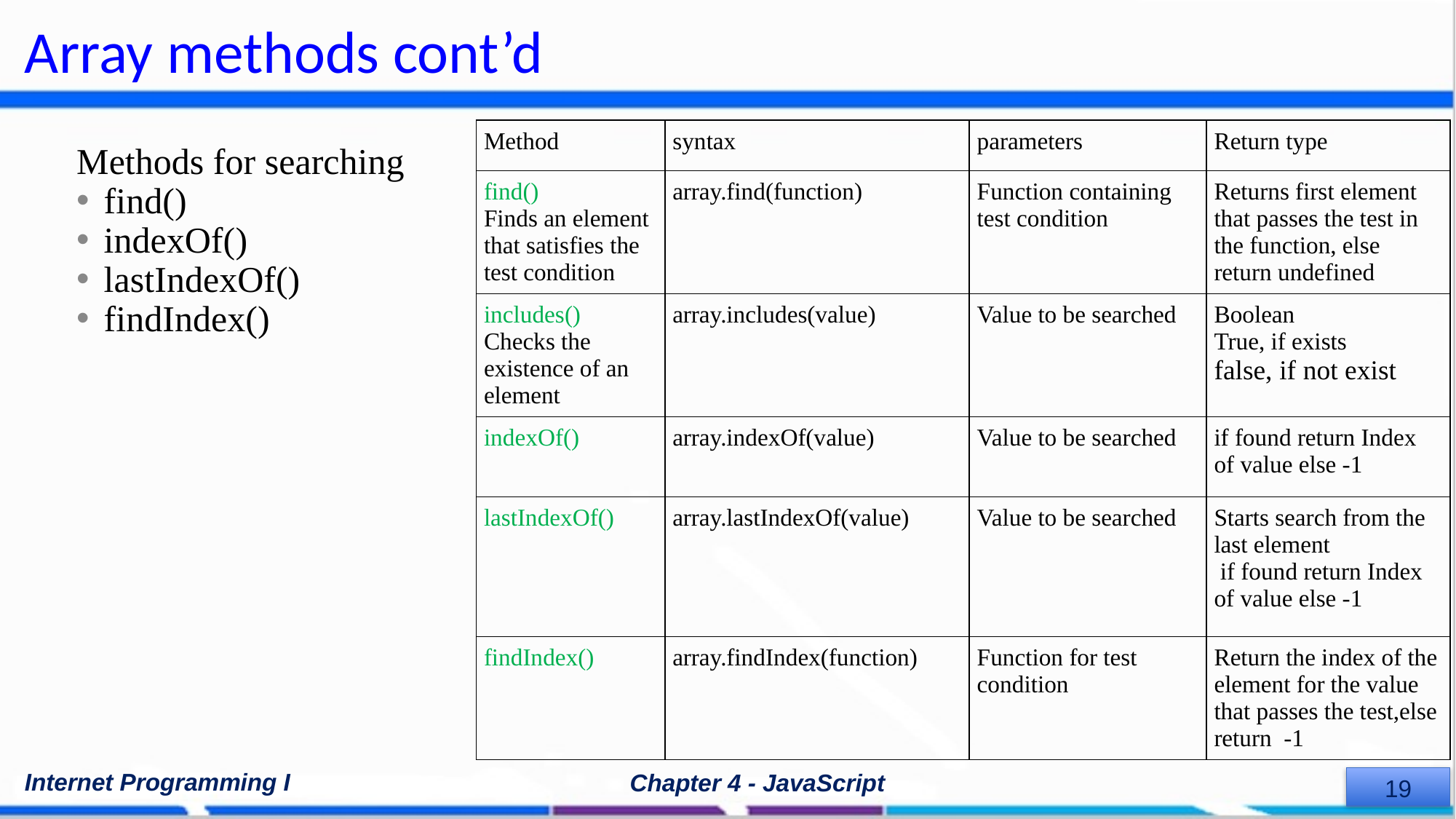

# Array methods cont’d

| Method | syntax | parameters | Return type |
| --- | --- | --- | --- |
| find() Finds an element that satisfies the test condition | array.find(function) | Function containing test condition | Returns first element that passes the test in the function, else return undefined |
| includes() Checks the existence of an element | array.includes(value) | Value to be searched | Boolean True, if exists false, if not exist |
| indexOf() | array.indexOf(value) | Value to be searched | if found return Index of value else -1 |
| lastIndexOf() | array.lastIndexOf(value) | Value to be searched | Starts search from the last element  if found return Index of value else -1 |
| findIndex() | array.findIndex(function) | Function for test condition | Return the index of the element for the value that passes the test,else return  -1 |
Methods for searching
find()
indexOf()
lastIndexOf()
findIndex()

Internet Programming I
Chapter 4 - JavaScript
19